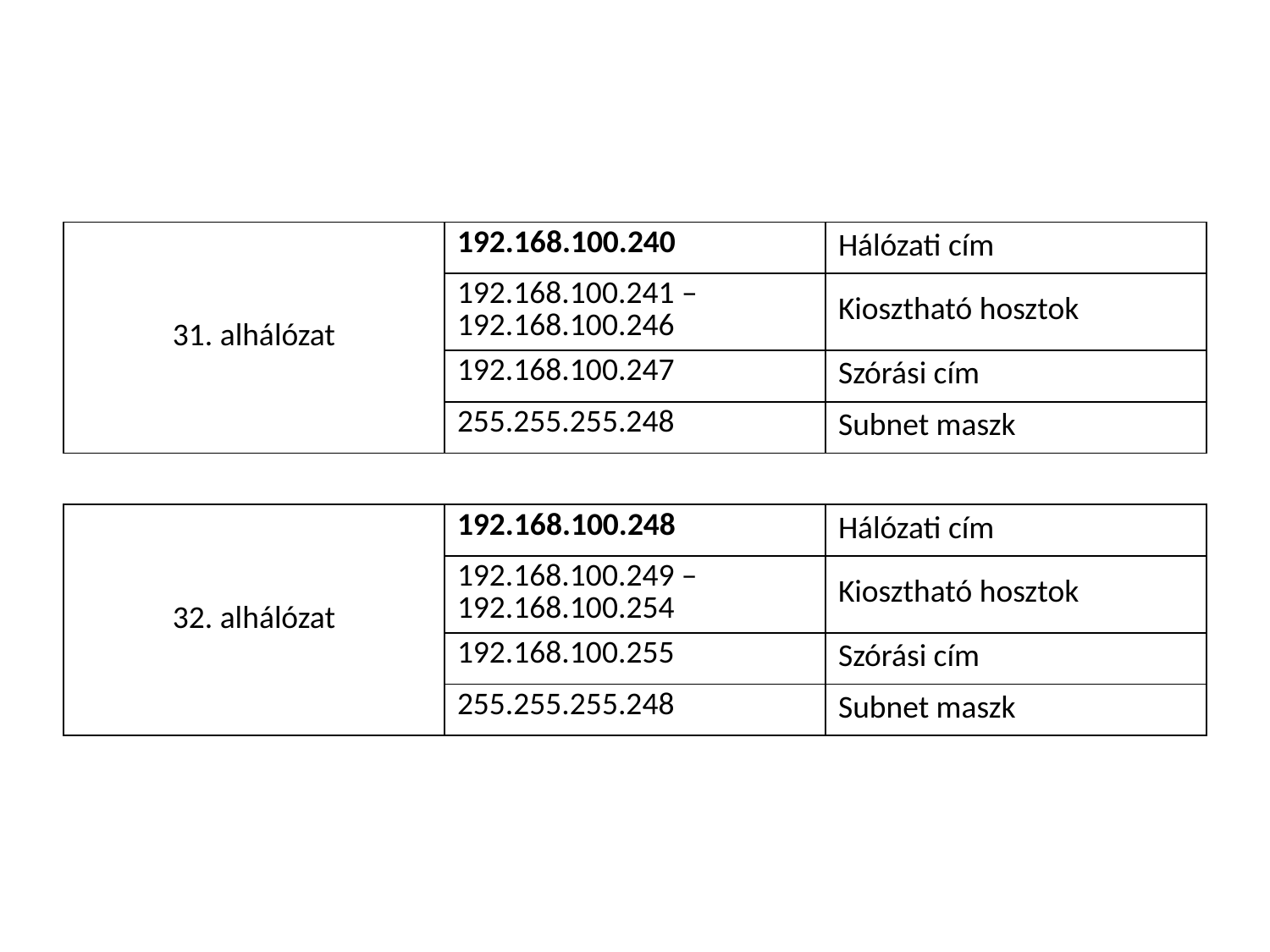

#
| 31. alhálózat | 192.168.100.240 | Hálózati cím |
| --- | --- | --- |
|  | 192.168.100.241 – 192.168.100.246 | Kiosztható hosztok |
|  | 192.168.100.247 | Szórási cím |
|  | 255.255.255.248 | Subnet maszk |
|  |  |  |
| 32. alhálózat | 192.168.100.248 | Hálózati cím |
|  | 192.168.100.249 – 192.168.100.254 | Kiosztható hosztok |
|  | 192.168.100.255 | Szórási cím |
|  | 255.255.255.248 | Subnet maszk |